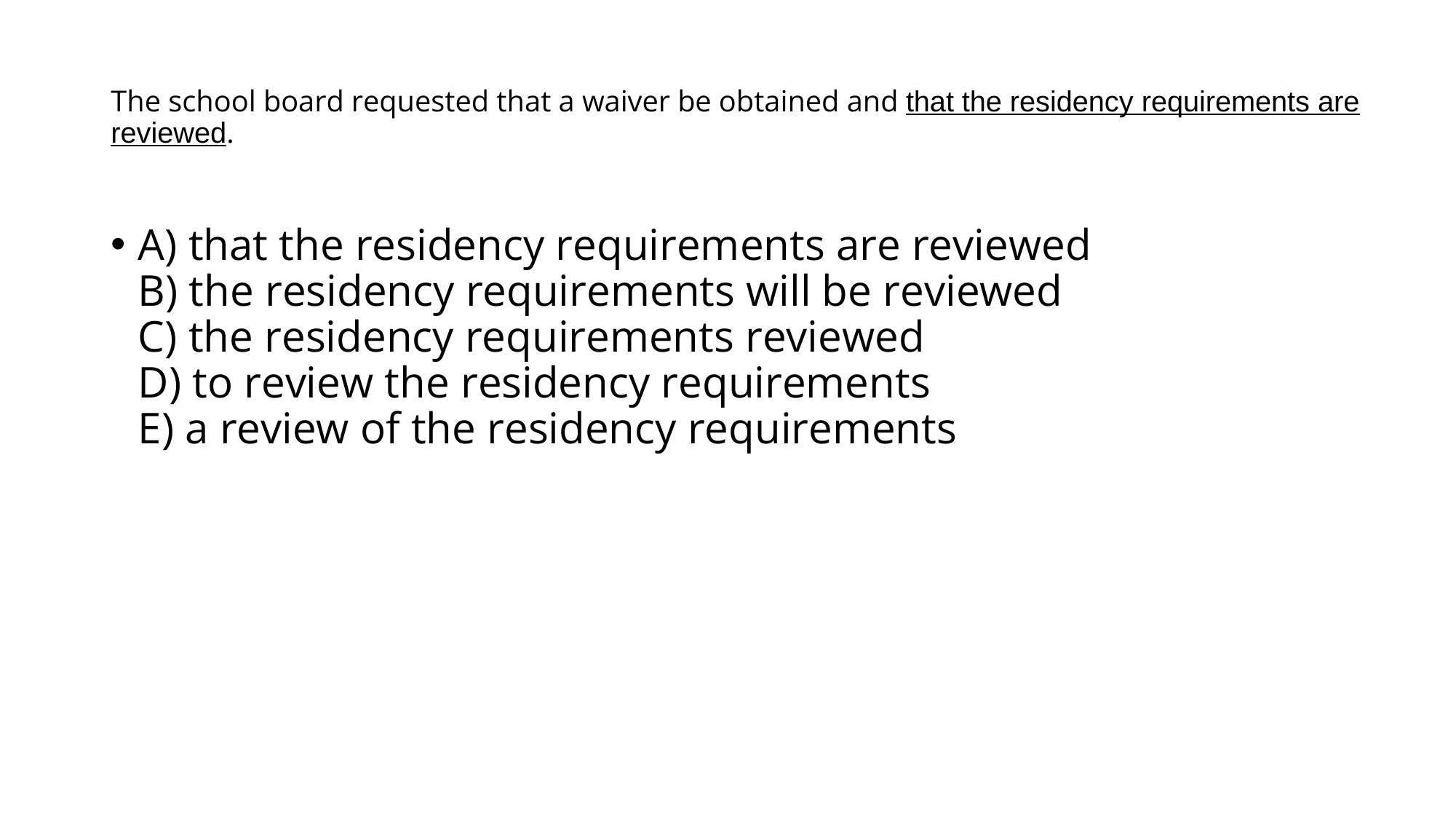

# The school board requested that a waiver be obtained and that the residency requirements are reviewed.
A) that the residency requirements are reviewed
B) the residency requirements will be reviewed
C) the residency requirements reviewed
D) to review the residency requirements
E) a review of the residency requirements